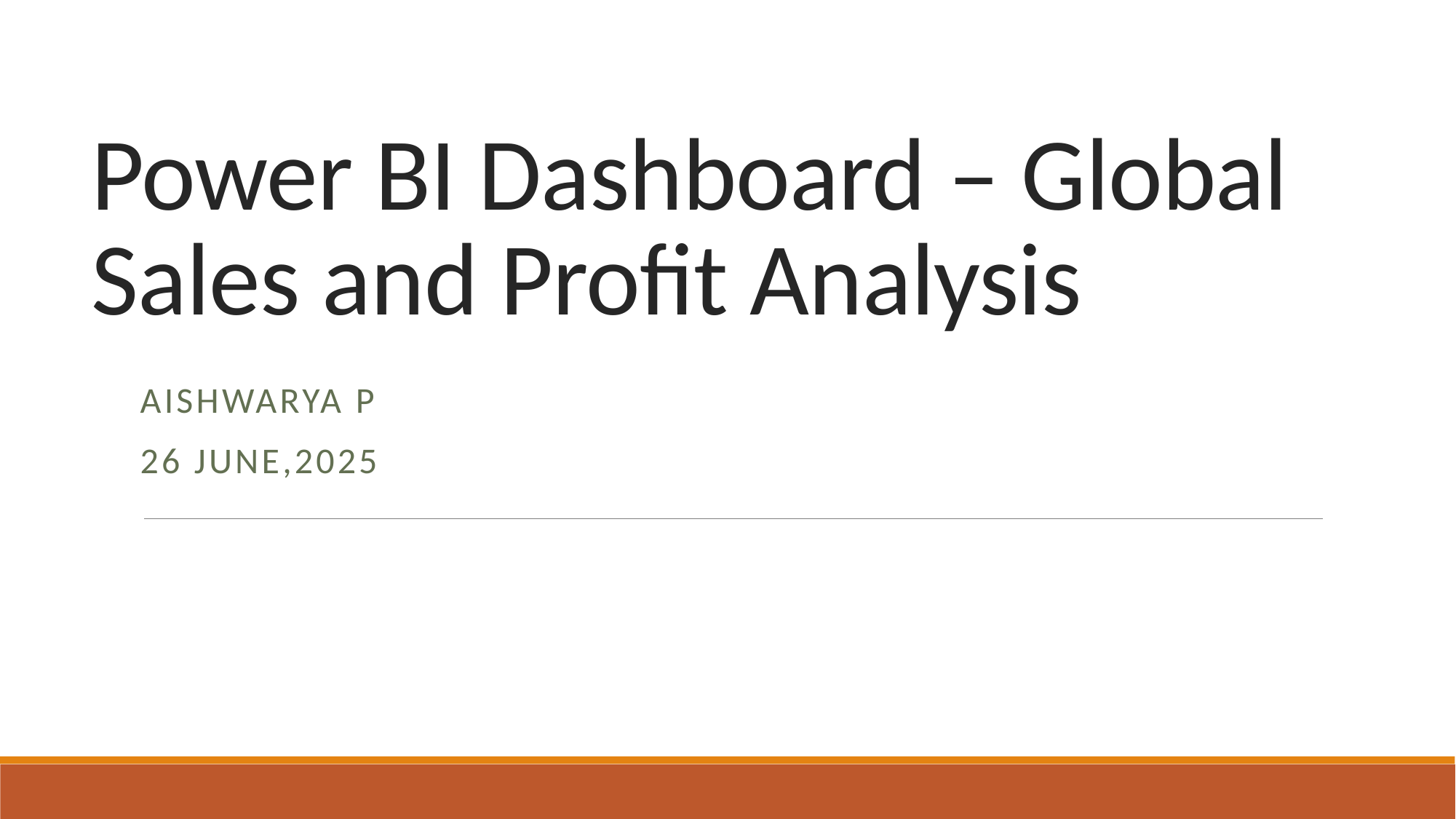

# Power BI Dashboard – Global Sales and Profit Analysis
Aishwarya P
26 June,2025